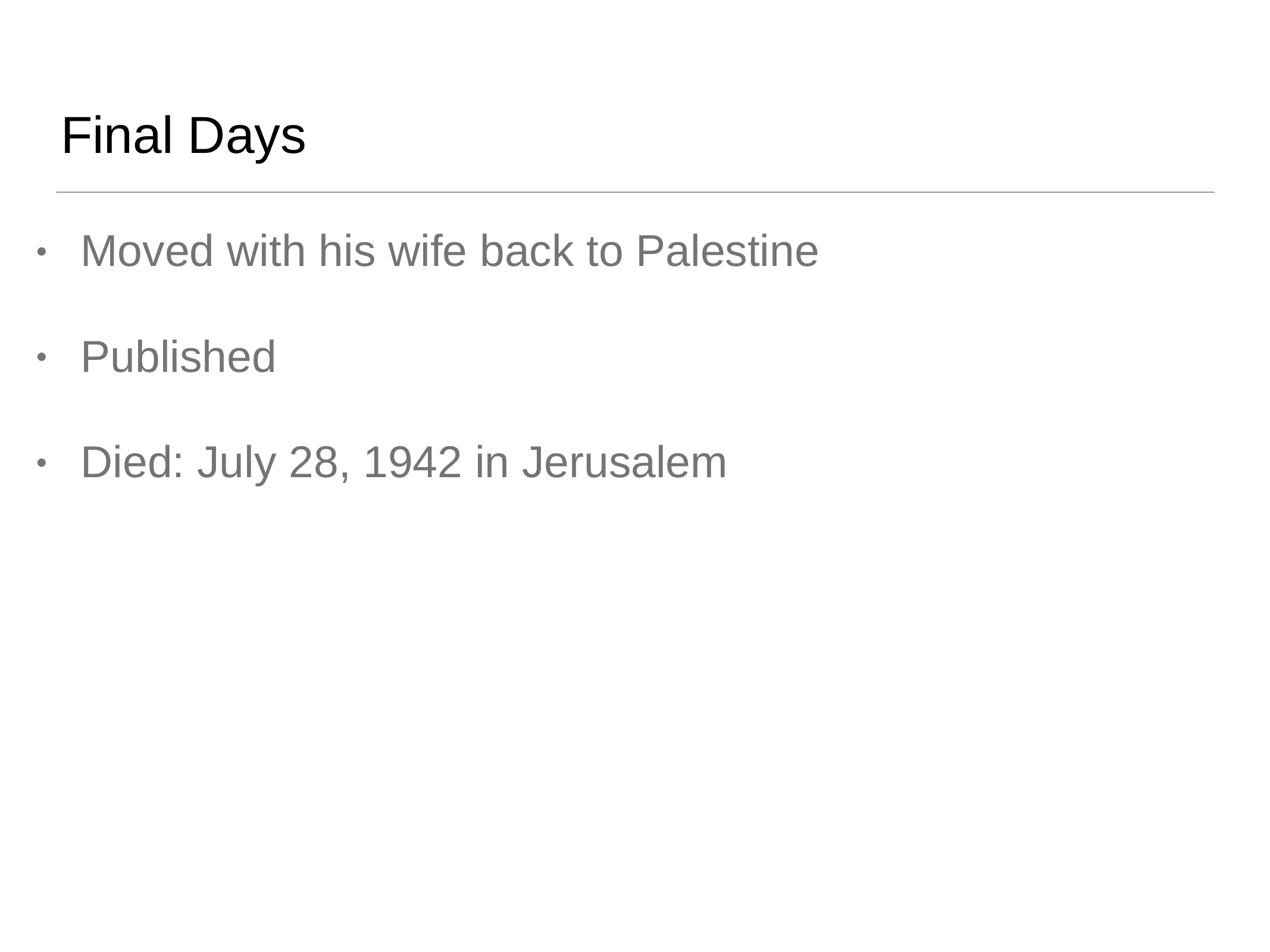

# Final Days
Moved with his wife back to Palestine
Published
Died: July 28, 1942 in Jerusalem